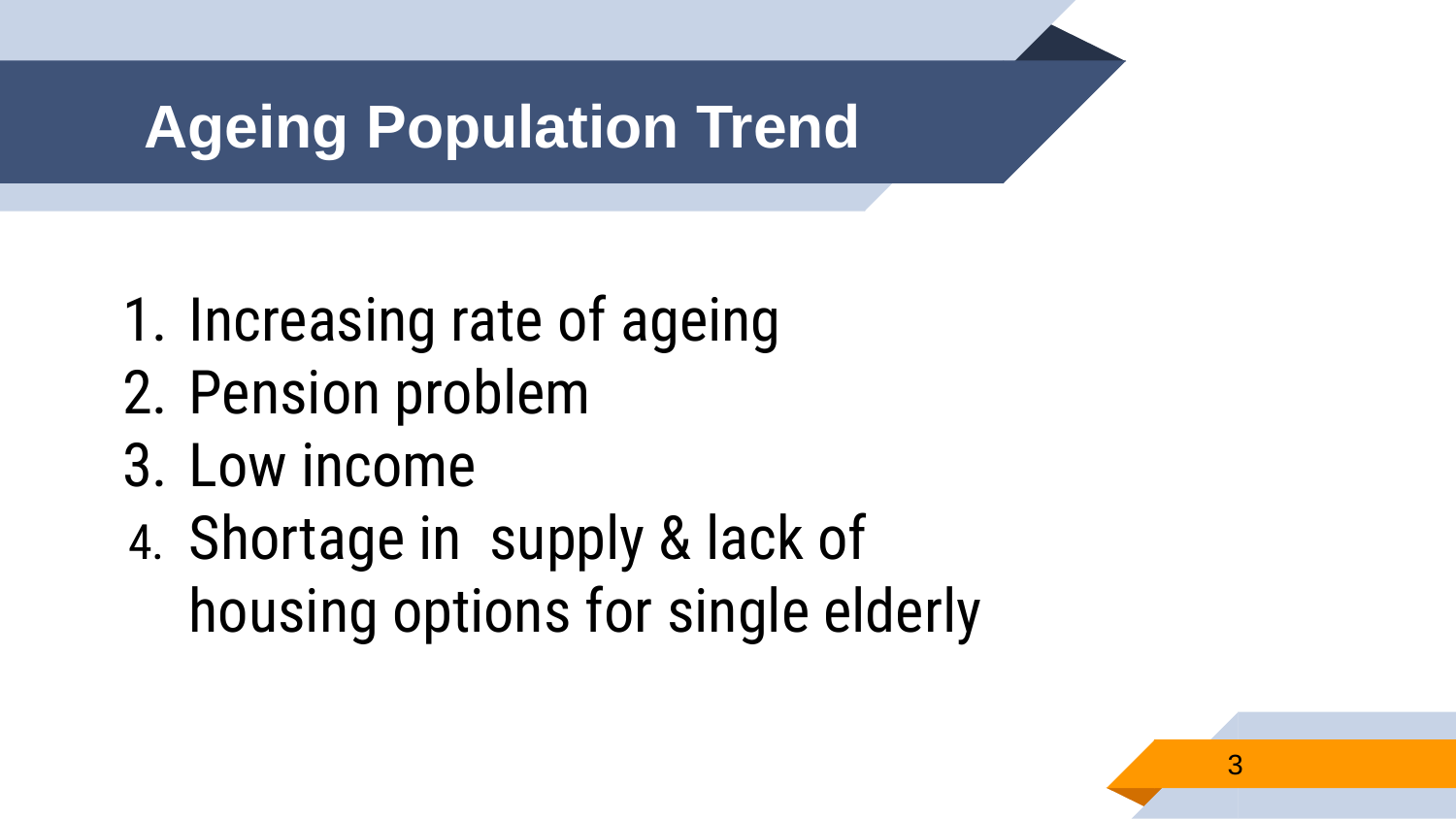

# Ageing Population Trend
Increasing rate of ageing
Pension problem
Low income
Shortage in  supply & lack of  housing options for single elderly rly

3